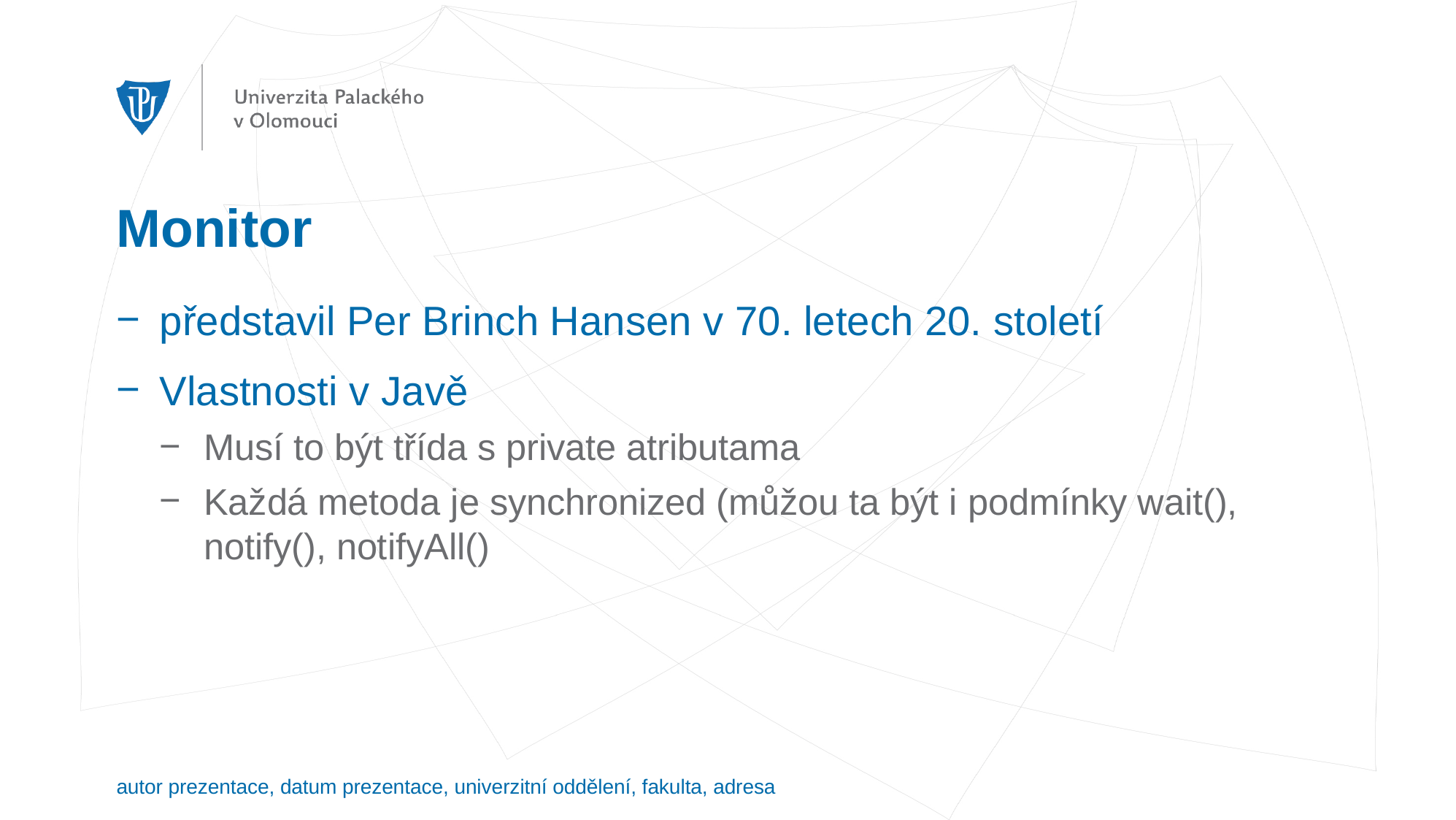

# Monitor
představil Per Brinch Hansen v 70. letech 20. století
Vlastnosti v Javě
Musí to být třída s private atributama
Každá metoda je synchronized (můžou ta být i podmínky wait(), notify(), notifyAll()

autor prezentace, datum prezentace, univerzitní oddělení, fakulta, adresa